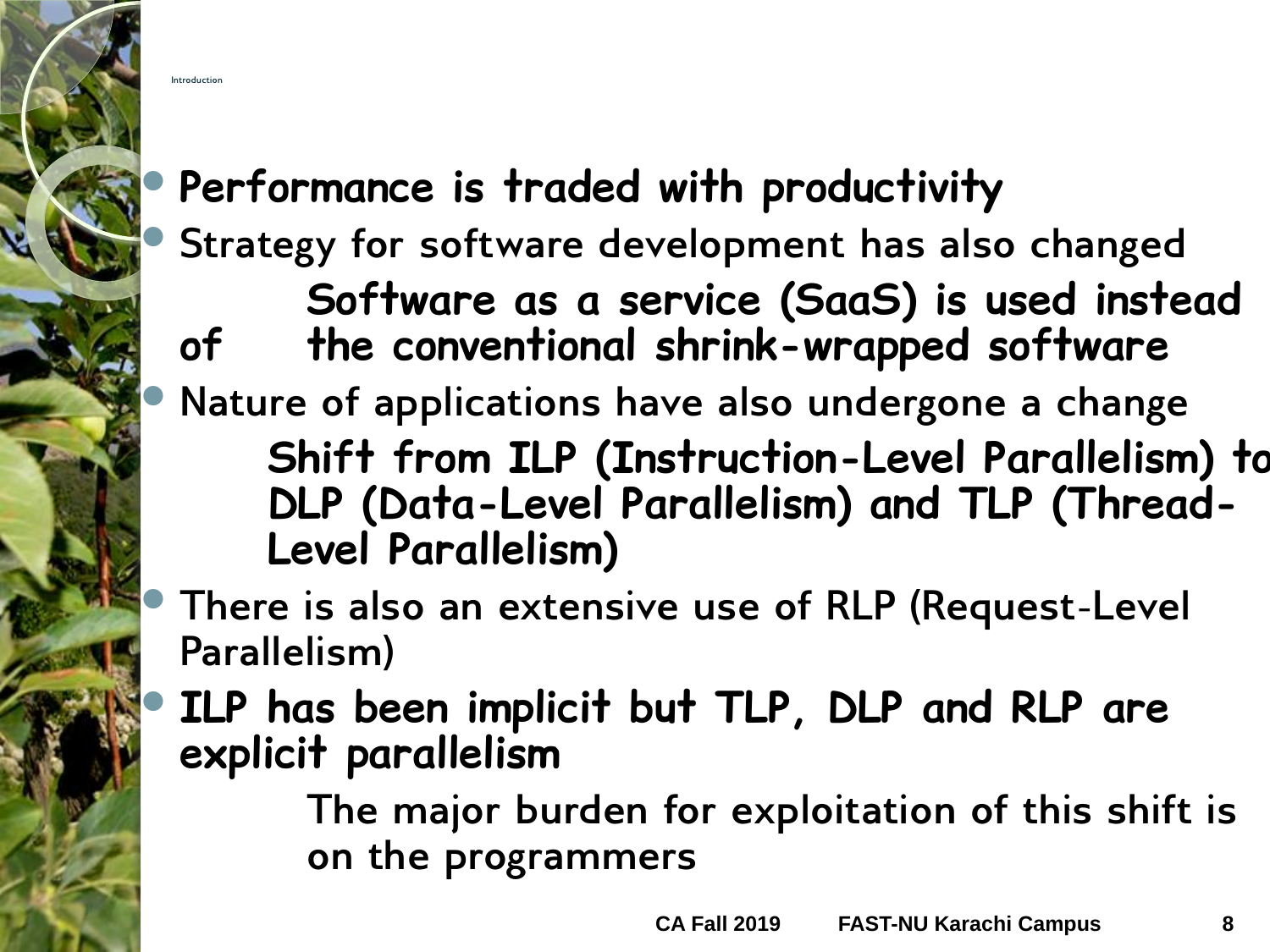

# Introduction
Performance is traded with productivity
Strategy for software development has also changed
		Software as a service (SaaS) is used instead of 	the conventional shrink-wrapped software
Nature of applications have also undergone a change
	Shift from ILP (Instruction-Level Parallelism) to 	DLP (Data-Level Parallelism) and TLP (Thread-	Level Parallelism)
There is also an extensive use of RLP (Request-Level Parallelism)
ILP has been implicit but TLP, DLP and RLP are explicit parallelism
		The major burden for exploitation of this shift is 	on the programmers
CA Fall 2019
8
FAST-NU Karachi Campus